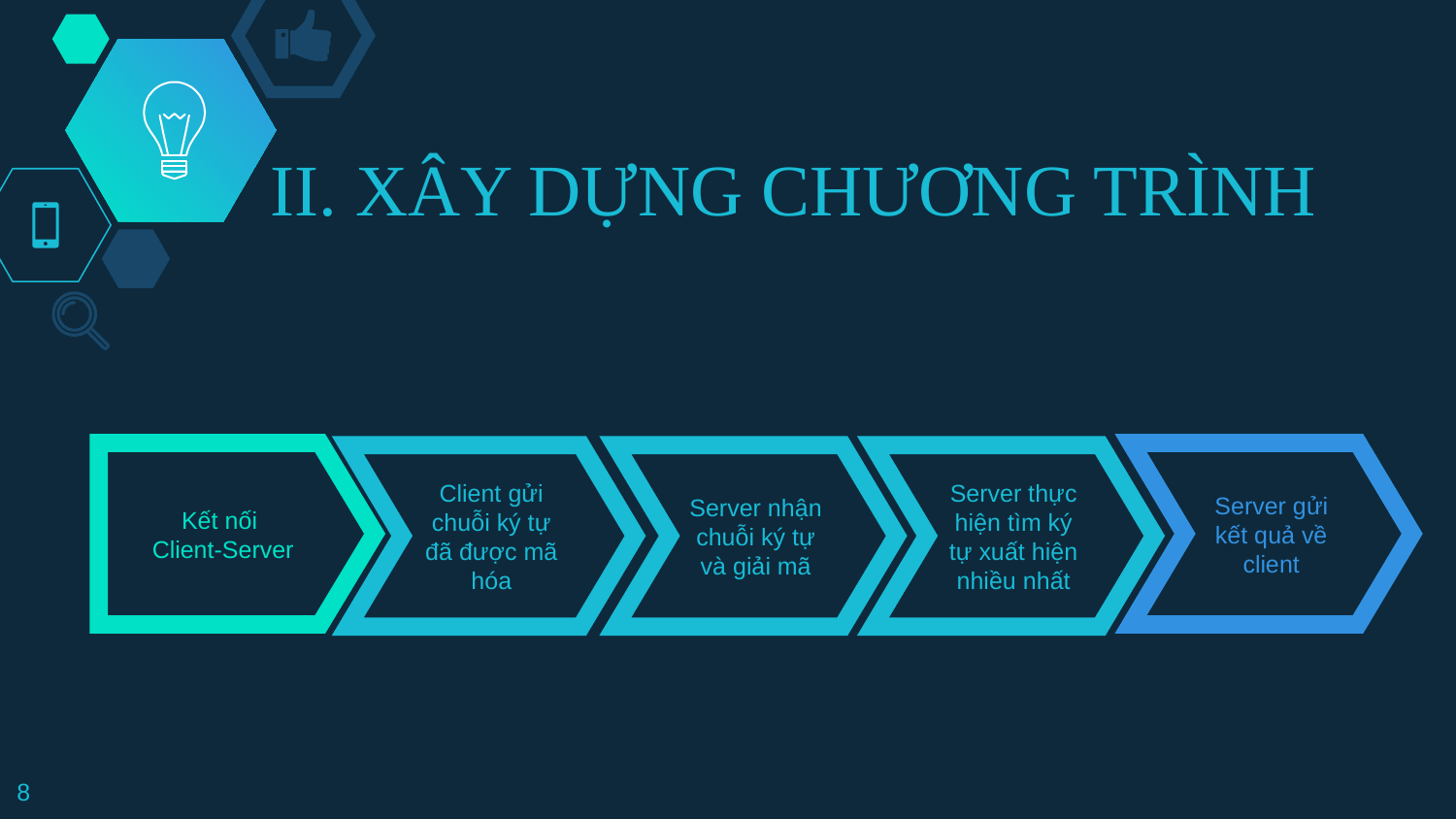

II. XÂY DỰNG CHƯƠNG TRÌNH
Kết nối
Client-Server
Server gửi kết quả về client
Client gửi chuỗi ký tự đã được mã hóa
Server nhận chuỗi ký tự và giải mã
Server thực hiện tìm ký tự xuất hiện nhiều nhất
8